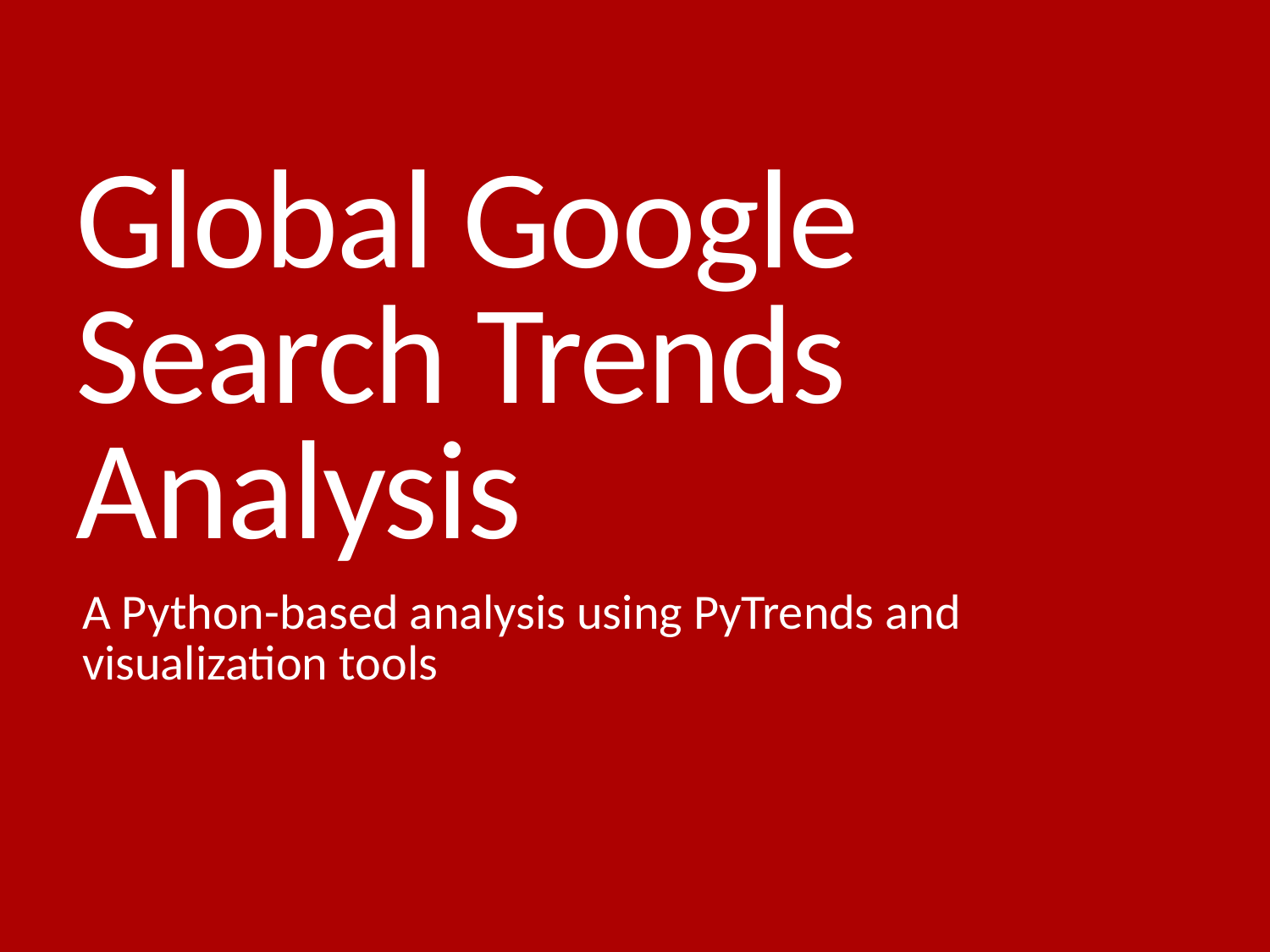

# Global Google Search Trends Analysis
A Python-based analysis using PyTrends and visualization tools